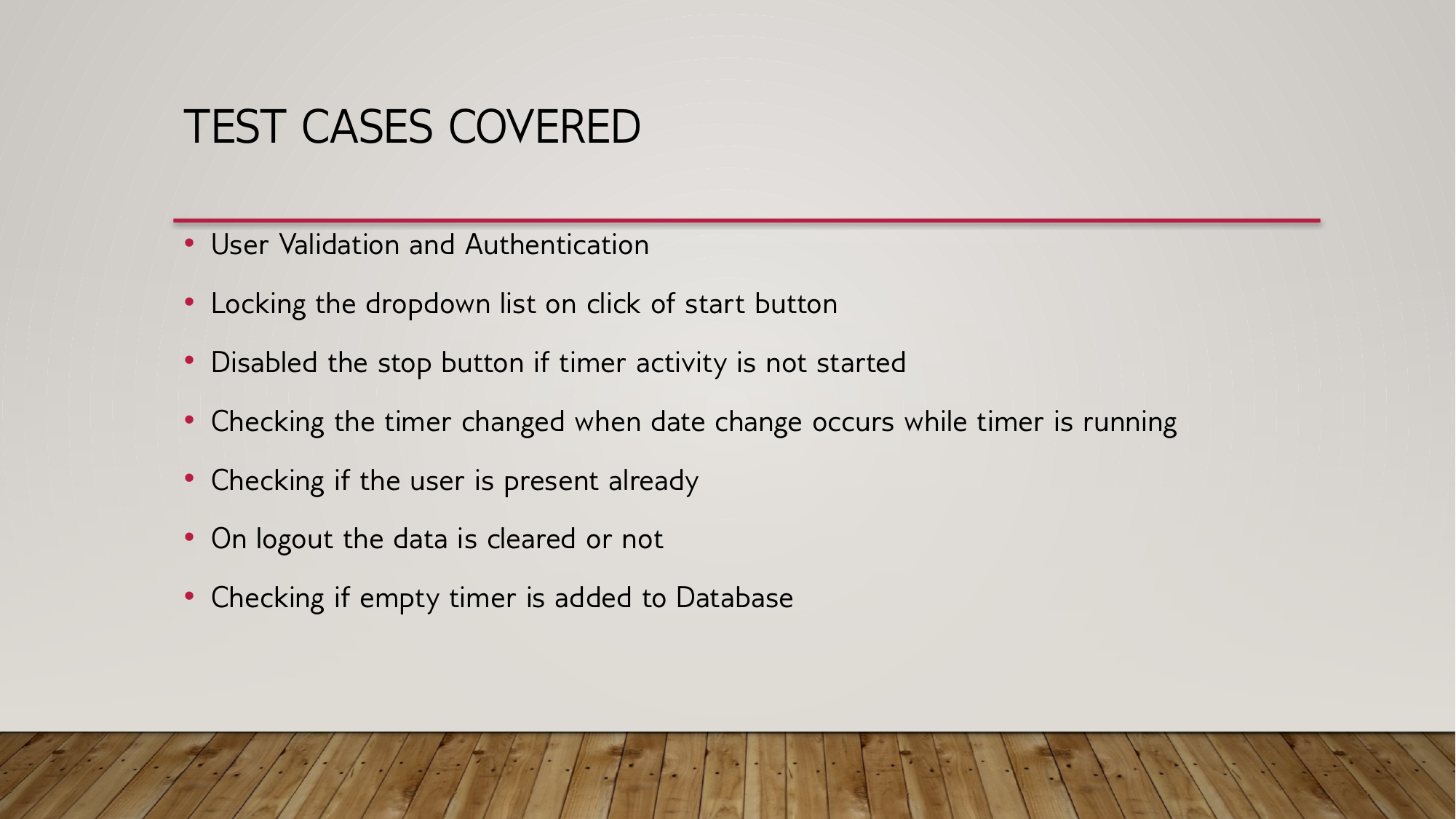

# Test cases covered
User Validation and Authentication
Locking the dropdown list on click of start button
Disabled the stop button if timer activity is not started
Checking the timer changed when date change occurs while timer is running
Checking if the user is present already
On logout the data is cleared or not
Checking if empty timer is added to Database